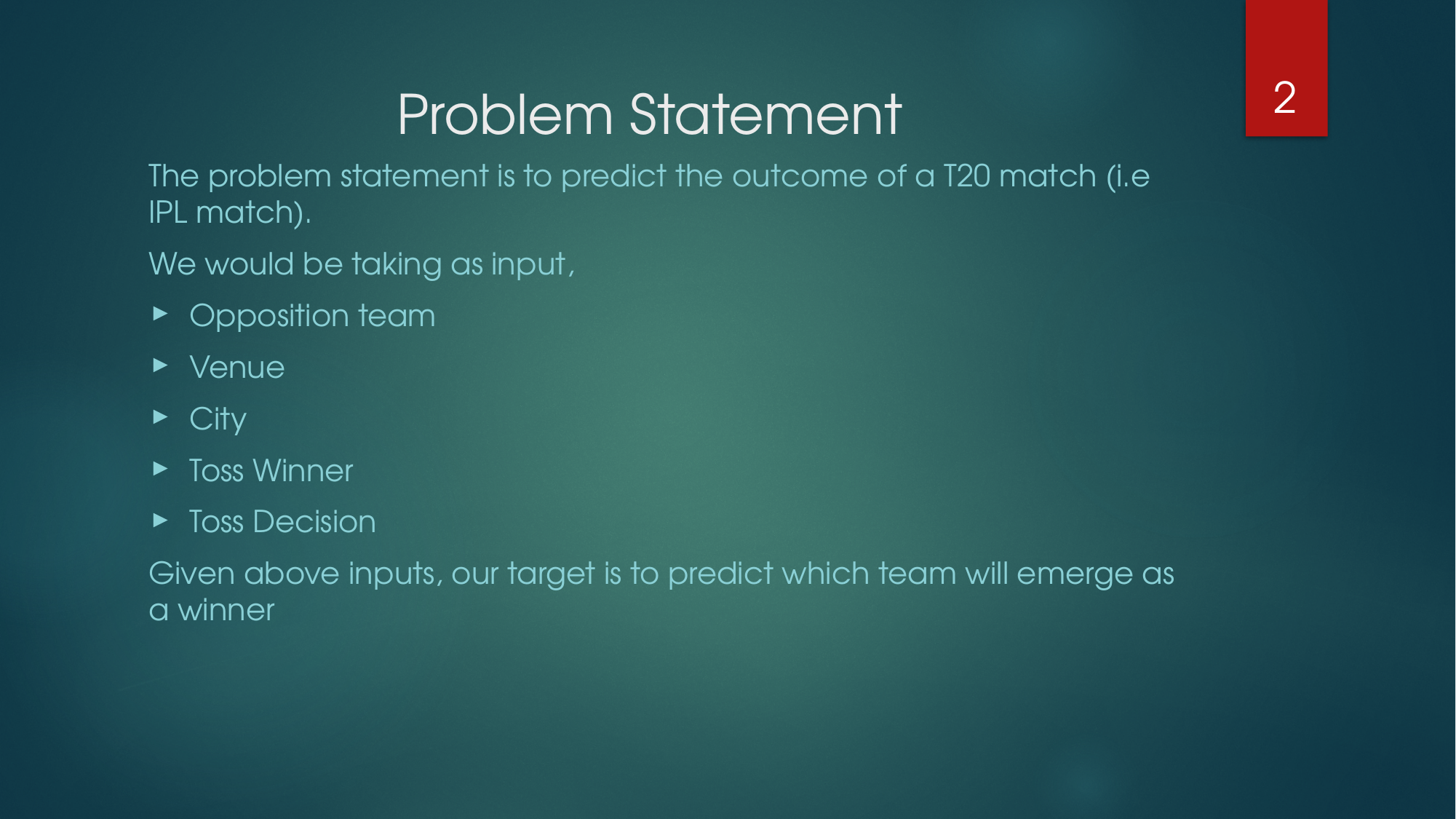

# Problem Statement
2
The problem statement is to predict the outcome of a T20 match (i.e IPL match).
We would be taking as input,
Opposition team
Venue
City
Toss Winner
Toss Decision
Given above inputs, our target is to predict which team will emerge as a winner